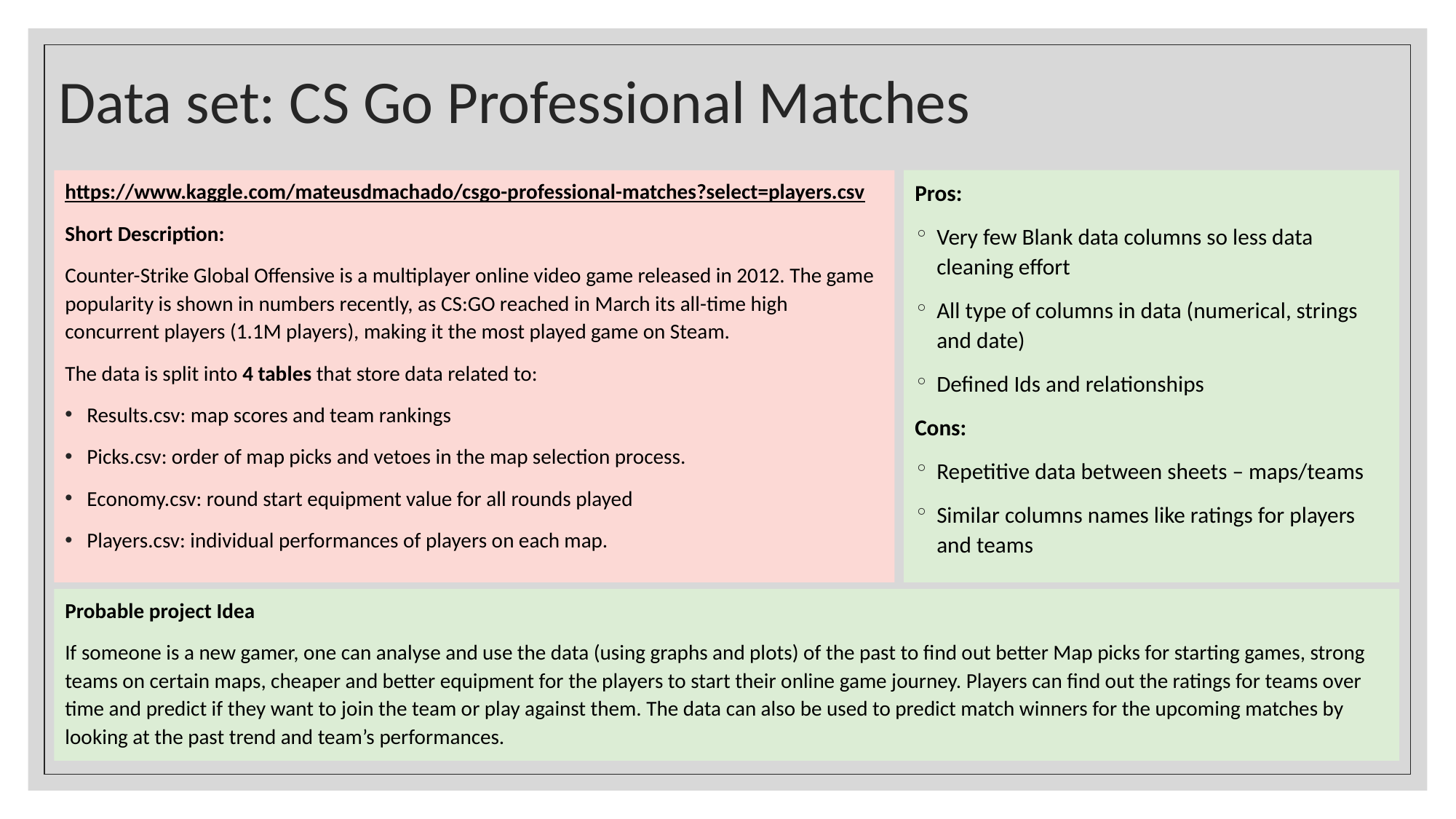

# Data set: CS Go Professional Matches
https://www.kaggle.com/mateusdmachado/csgo-professional-matches?select=players.csv
Short Description:
Counter-Strike Global Offensive is a multiplayer online video game released in 2012. The game popularity is shown in numbers recently, as CS:GO reached in March its all-time high concurrent players (1.1M players), making it the most played game on Steam.
The data is split into 4 tables that store data related to:
Results.csv: map scores and team rankings
Picks.csv: order of map picks and vetoes in the map selection process.
Economy.csv: round start equipment value for all rounds played
Players.csv: individual performances of players on each map.
Pros:
Very few Blank data columns so less data cleaning effort
All type of columns in data (numerical, strings and date)
Defined Ids and relationships
Cons:
Repetitive data between sheets – maps/teams
Similar columns names like ratings for players and teams

Probable project Idea
If someone is a new gamer, one can analyse and use the data (using graphs and plots) of the past to find out better Map picks for starting games, strong teams on certain maps, cheaper and better equipment for the players to start their online game journey. Players can find out the ratings for teams over time and predict if they want to join the team or play against them. The data can also be used to predict match winners for the upcoming matches by looking at the past trend and team’s performances.